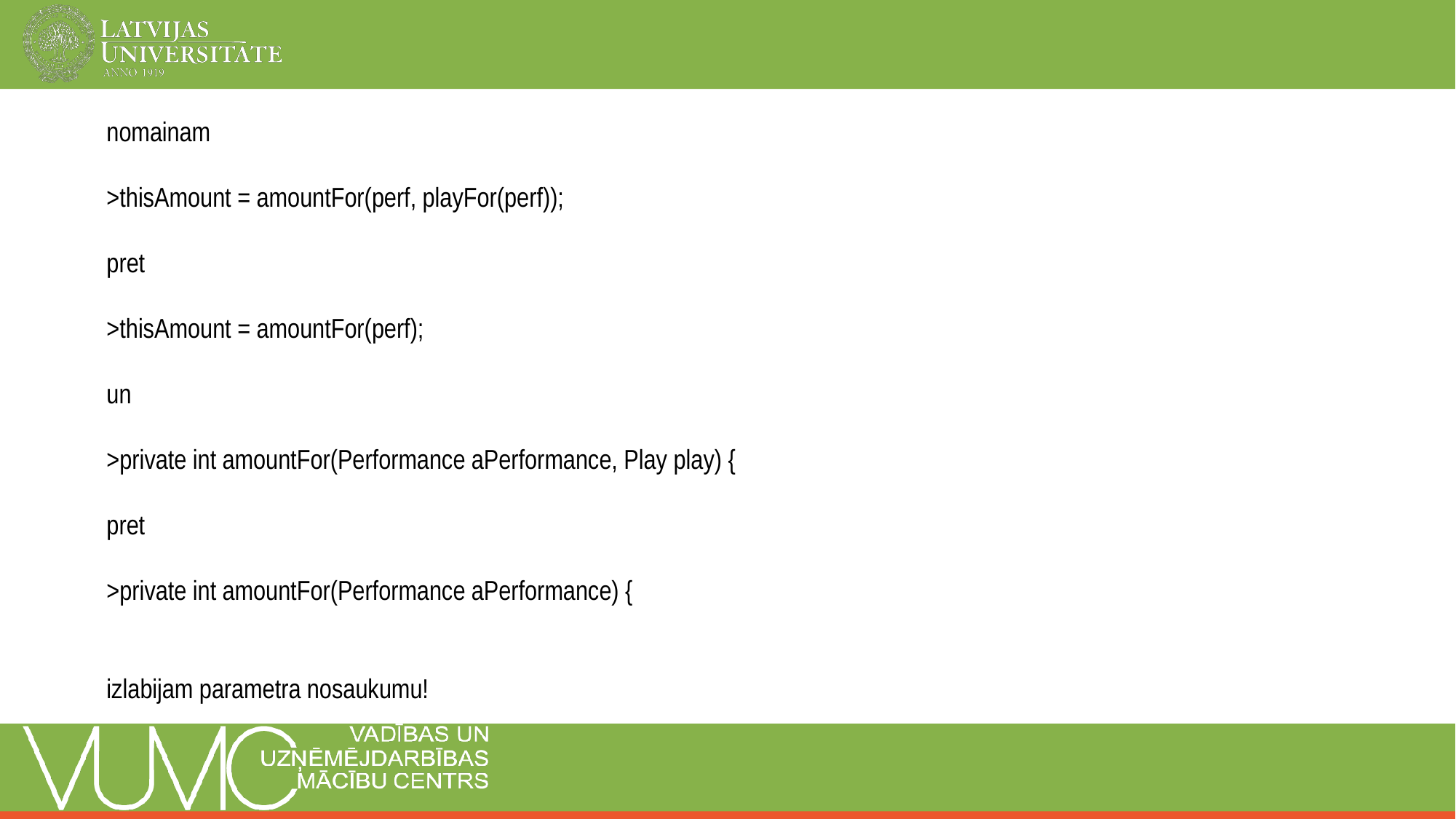

nomainam

>thisAmount = amountFor(perf, playFor(perf));

pret

>thisAmount = amountFor(perf);

un

>private int amountFor(Performance aPerformance, Play play) {

pret

>private int amountFor(Performance aPerformance) {

izlabijam parametra nosaukumu!